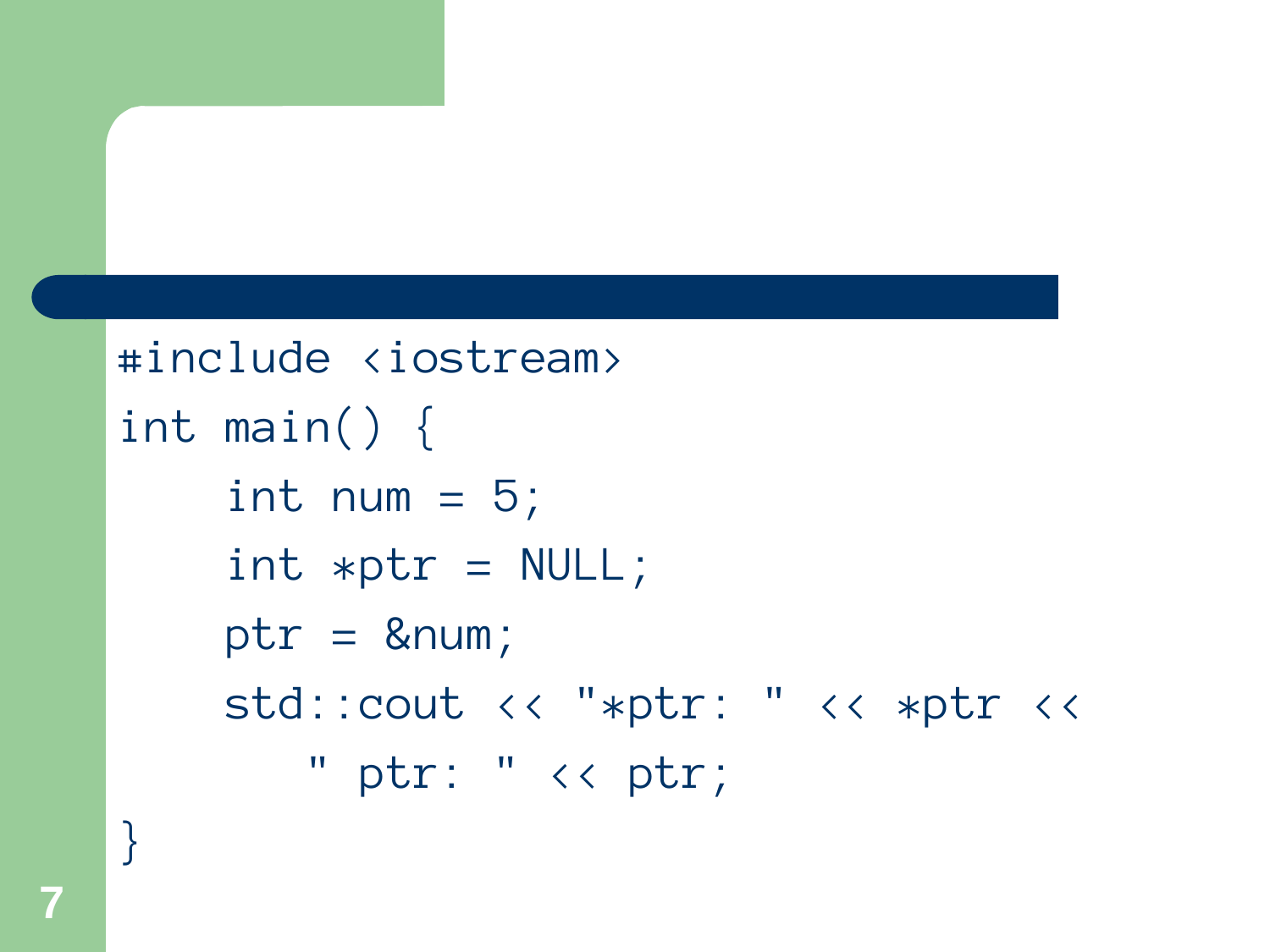

#include <iostream>
int main() {
    int num = 5;
    int *ptr = NULL;
    ptr = &num;
    std::cout << "*ptr: " << *ptr <<
       " ptr: " << ptr;
}
7